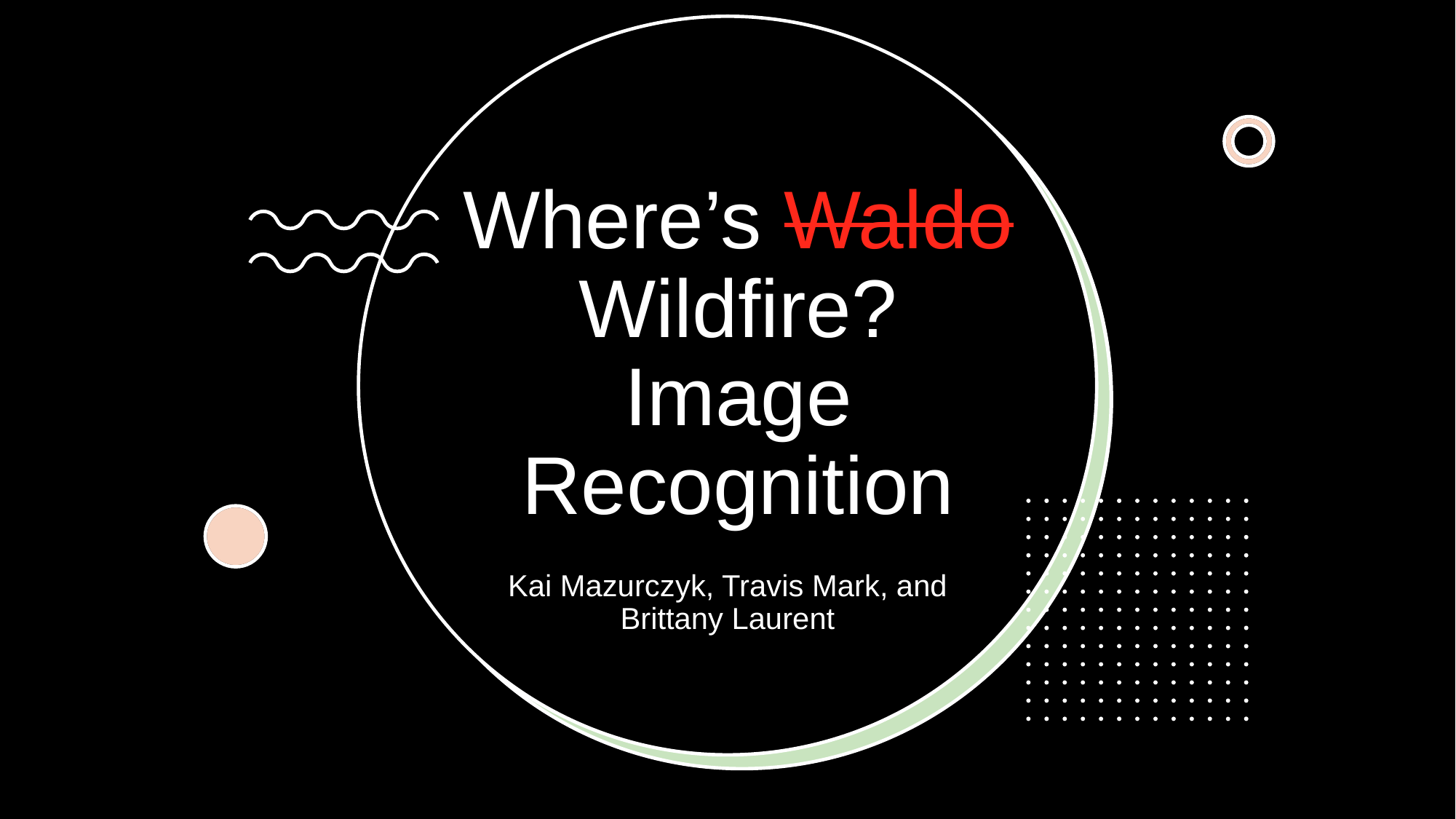

Where’s Waldo Wildfire?
Image Recognition

Kai Mazurczyk, Travis Mark, and Brittany Laurent